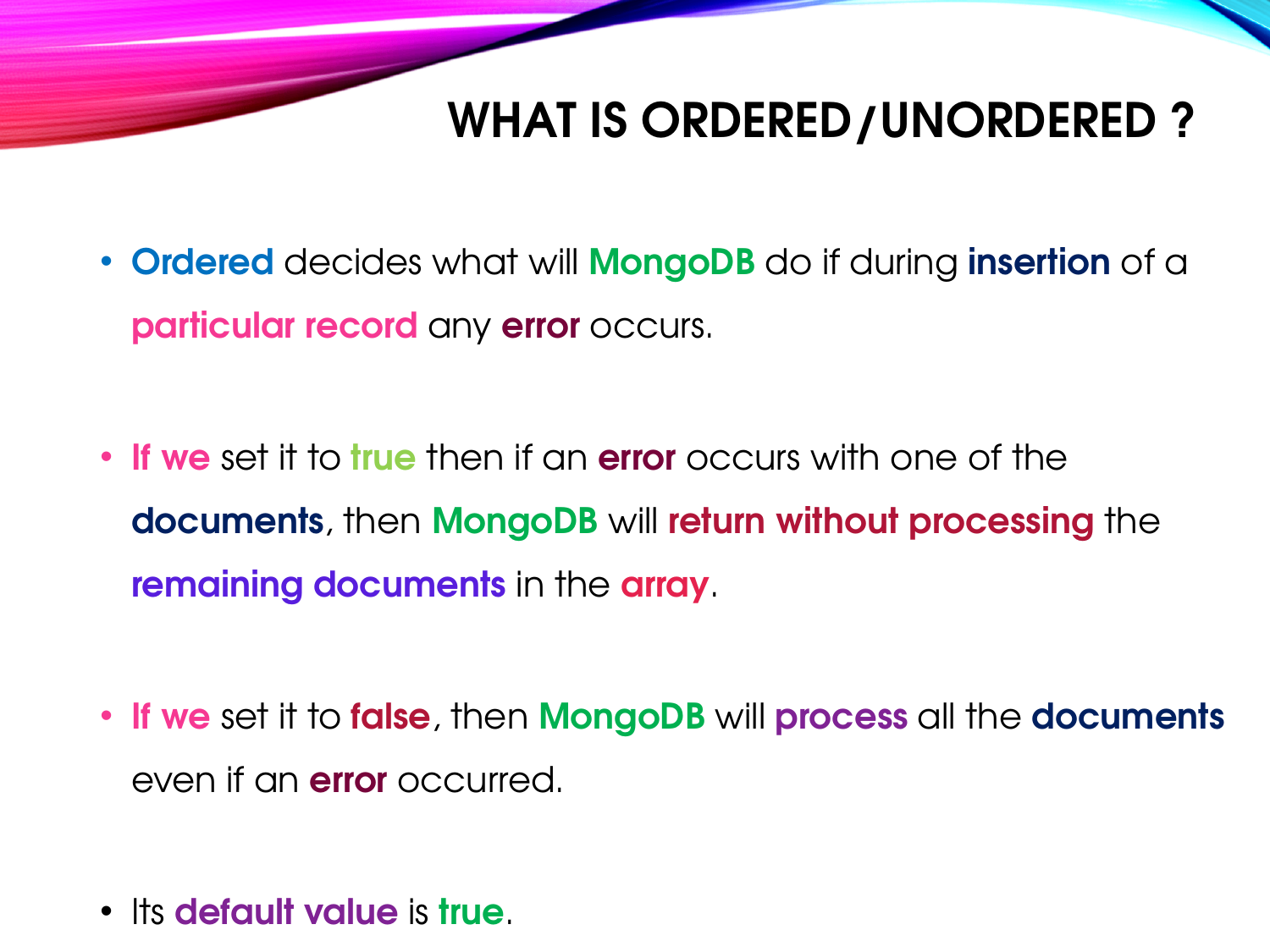

# What is ordered/unordered ?
Ordered decides what will MongoDB do if during insertion of a particular record any error occurs.

If we set it to true then if an error occurs with one of the documents, then MongoDB will return without processing the remaining documents in the array.

If we set it to false, then MongoDB will process all the documents even if an error occurred.

Its default value is true.